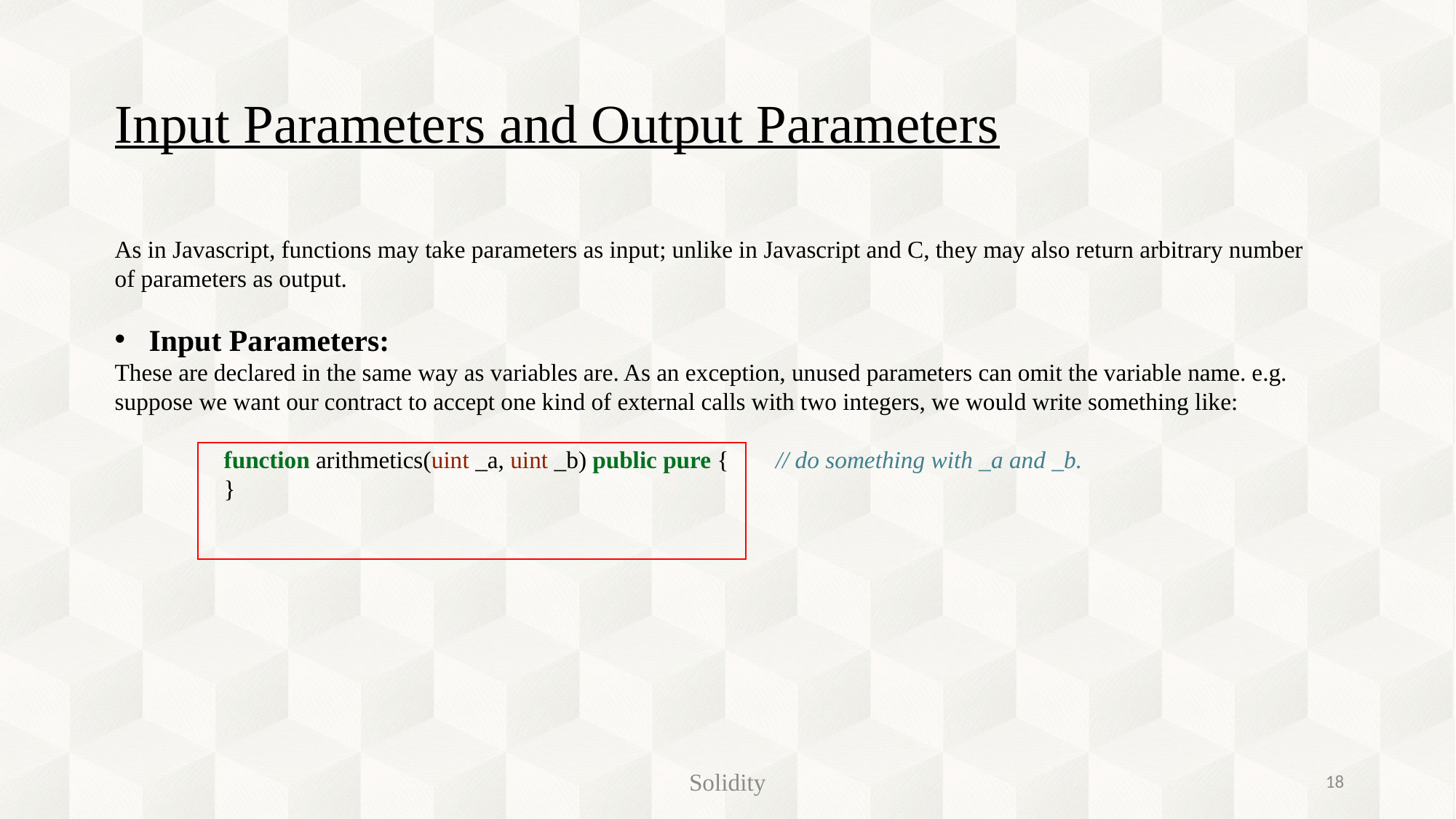

Input Parameters and Output Parameters

As in Javascript, functions may take parameters as input; unlike in Javascript and C, they may also return arbitrary number of parameters as output.

Input Parameters:
These are declared in the same way as variables are. As an exception, unused parameters can omit the variable name. e.g. suppose we want our contract to accept one kind of external calls with two integers, we would write something like:

	function arithmetics(uint _a, uint _b) public pure {	 // do something with _a and _b.
	}

Solidity
18